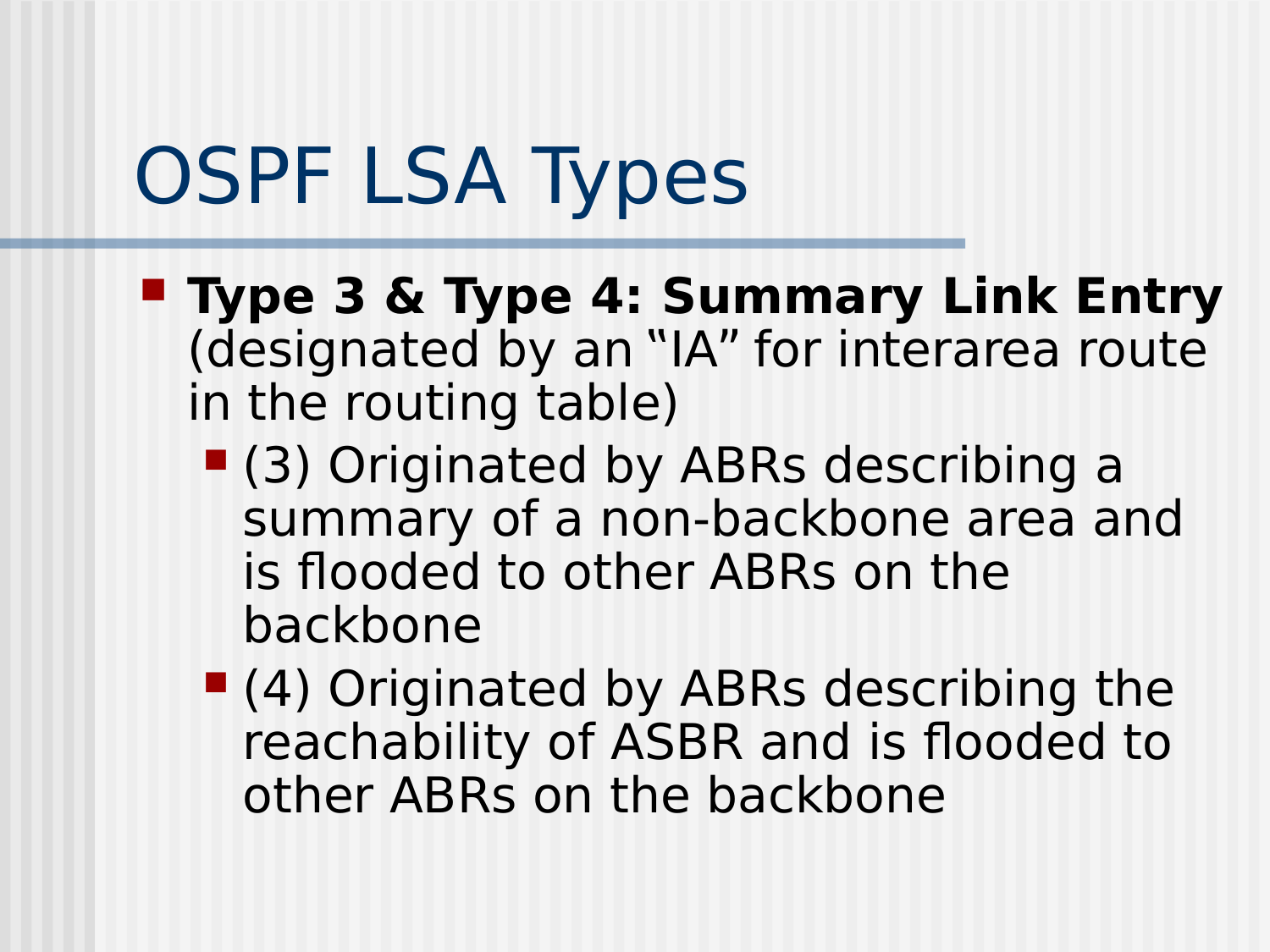

# OSPF LSA Types
Type 3 & Type 4: Summary Link Entry (designated by an “IA” for interarea route in the routing table)
(3) Originated by ABRs describing a summary of a non-backbone area and is flooded to other ABRs on the backbone
(4) Originated by ABRs describing the reachability of ASBR and is flooded to other ABRs on the backbone